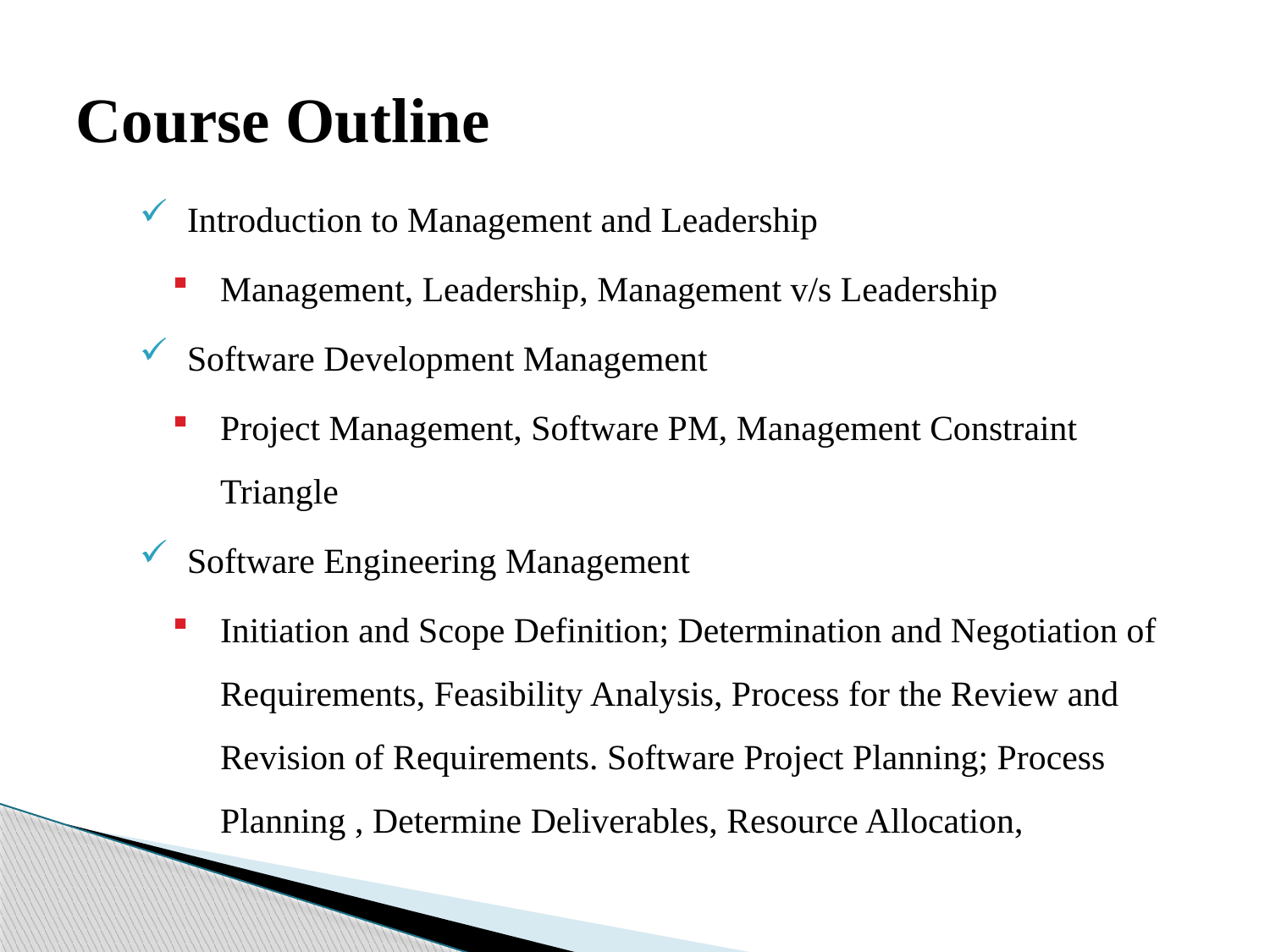

# Course Outline
Introduction to Management and Leadership
Management, Leadership, Management v/s Leadership
Software Development Management
Project Management, Software PM, Management Constraint Triangle
Software Engineering Management
Initiation and Scope Definition; Determination and Negotiation of Requirements, Feasibility Analysis, Process for the Review and Revision of Requirements. Software Project Planning; Process Planning , Determine Deliverables, Resource Allocation,